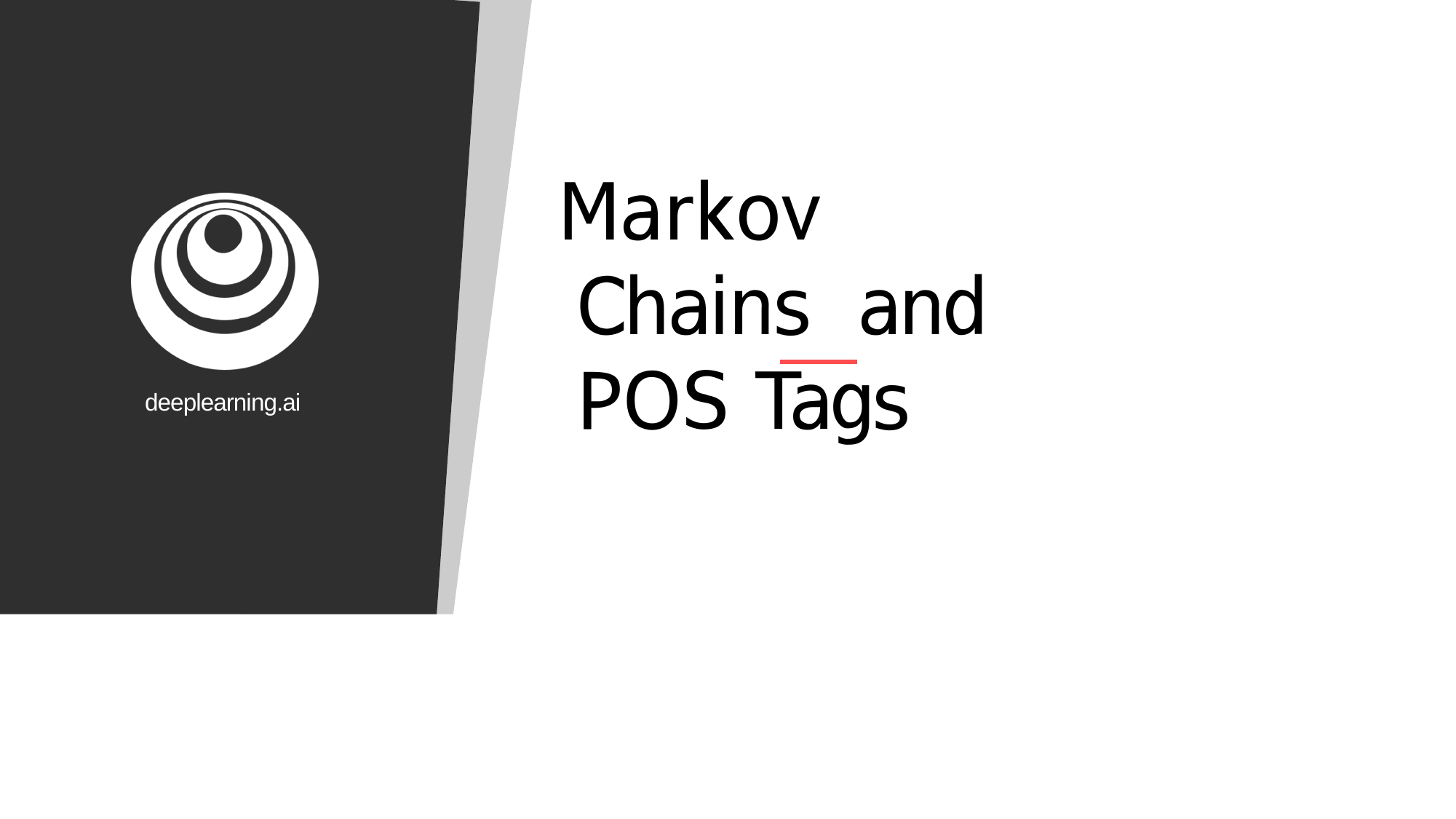

# Markov Chains  and POS Tags

deeplearning.ai